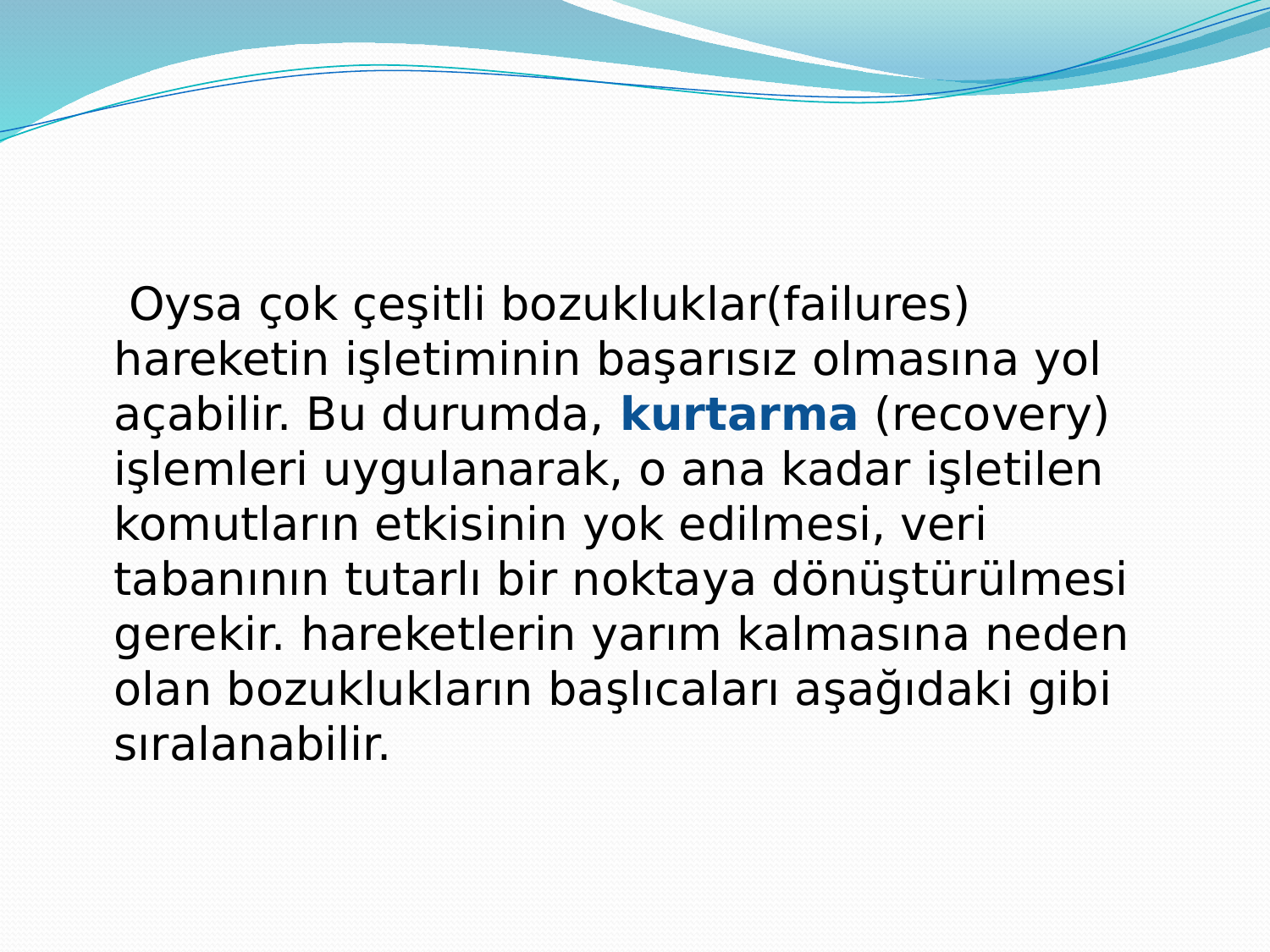

#
	 Oysa çok çeşitli bozukluklar(failures) hareketin işletiminin başarısız olmasına yol açabilir. Bu durumda, kurtarma (recovery) işlemleri uygulanarak, o ana kadar işletilen komutların etkisinin yok edilmesi, veri tabanının tutarlı bir noktaya dönüştürülmesi gerekir. hareketlerin yarım kalmasına neden olan bozuklukların başlıcaları aşağıdaki gibi sıralanabilir.